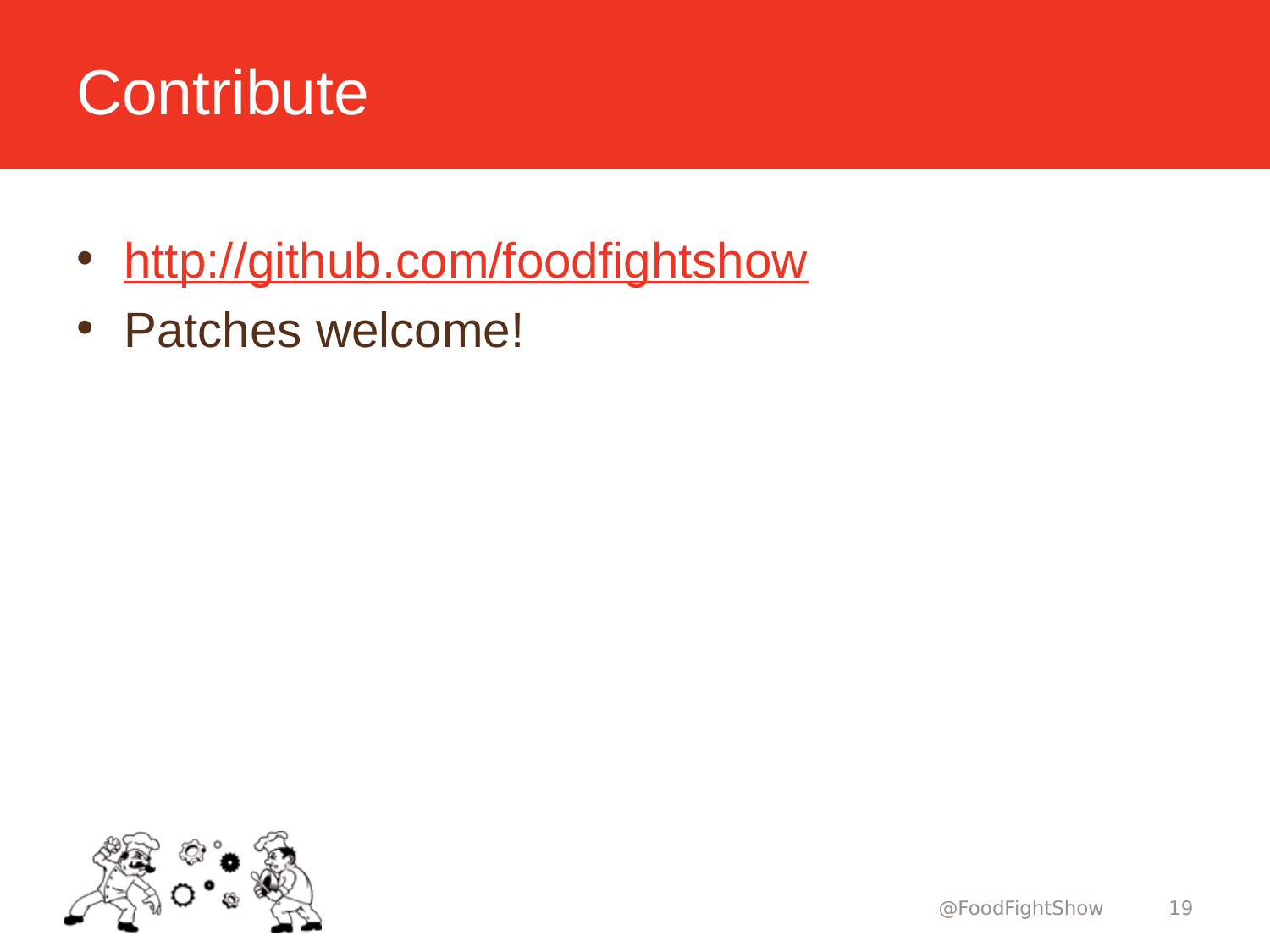

# Contribute
http://github.com/foodfightshow
Patches welcome!
@FoodFightShow
19